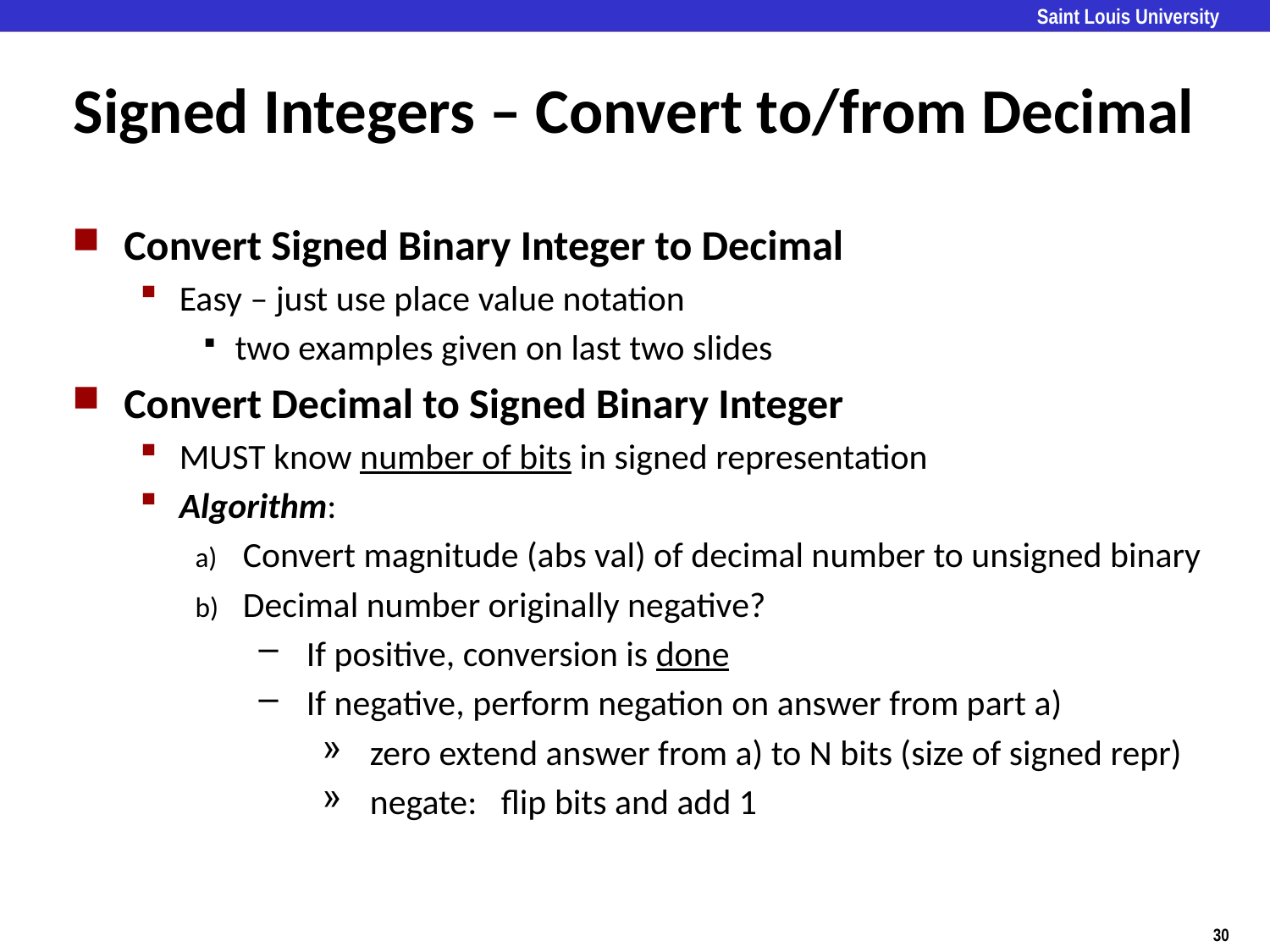

# Signed Integers – Convert to/from Decimal
Convert Signed Binary Integer to Decimal
Easy – just use place value notation
two examples given on last two slides
Convert Decimal to Signed Binary Integer
MUST know number of bits in signed representation
Algorithm:
Convert magnitude (abs val) of decimal number to unsigned binary
Decimal number originally negative?
If positive, conversion is done
If negative, perform negation on answer from part a)
zero extend answer from a) to N bits (size of signed repr)
negate:   flip bits and add 1